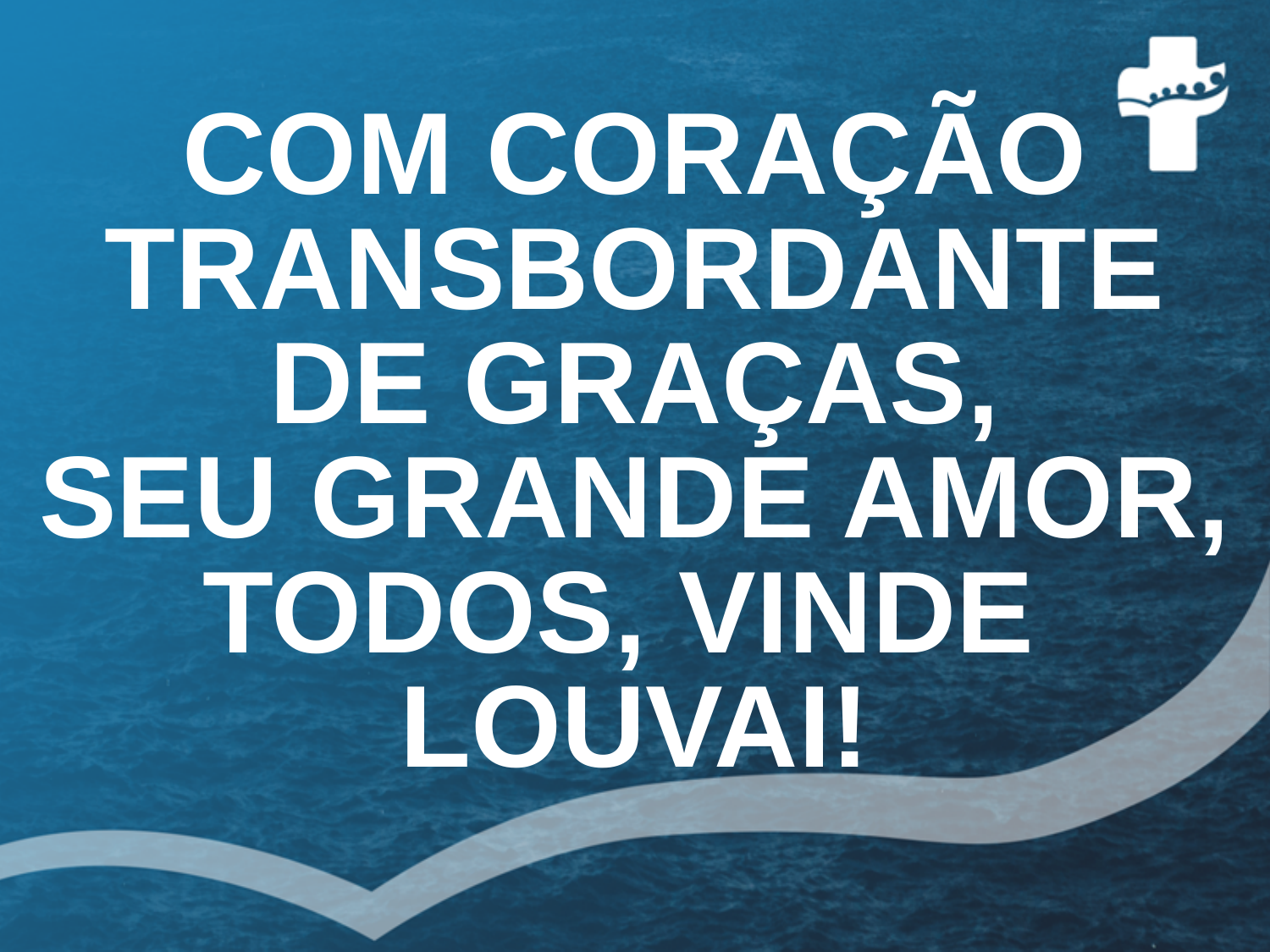

# COM CORAÇÃO TRANSBORDANTE DE GRAÇAS, SEU GRANDE AMOR, TODOS, VINDE  LOUVAI!